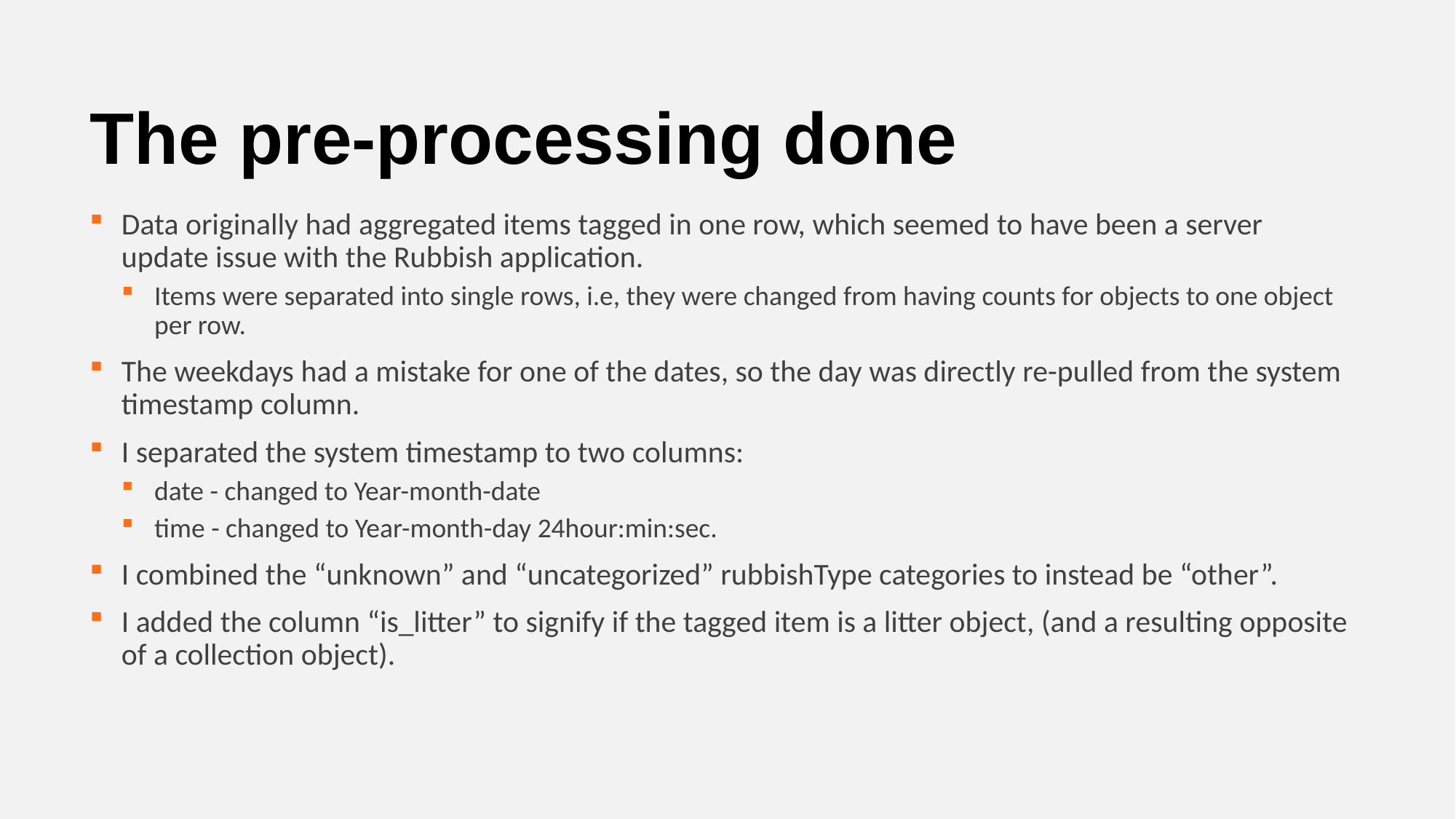

# The pre-processing done
Data originally had aggregated items tagged in one row, which seemed to have been a server update issue with the Rubbish application.
Items were separated into single rows, i.e, they were changed from having counts for objects to one object per row.
The weekdays had a mistake for one of the dates, so the day was directly re-pulled from the system timestamp column.
I separated the system timestamp to two columns:
date - changed to Year-month-date
time - changed to Year-month-day 24hour:min:sec.
I combined the “unknown” and “uncategorized” rubbishType categories to instead be “other”.
I added the column “is_litter” to signify if the tagged item is a litter object, (and a resulting opposite of a collection object).